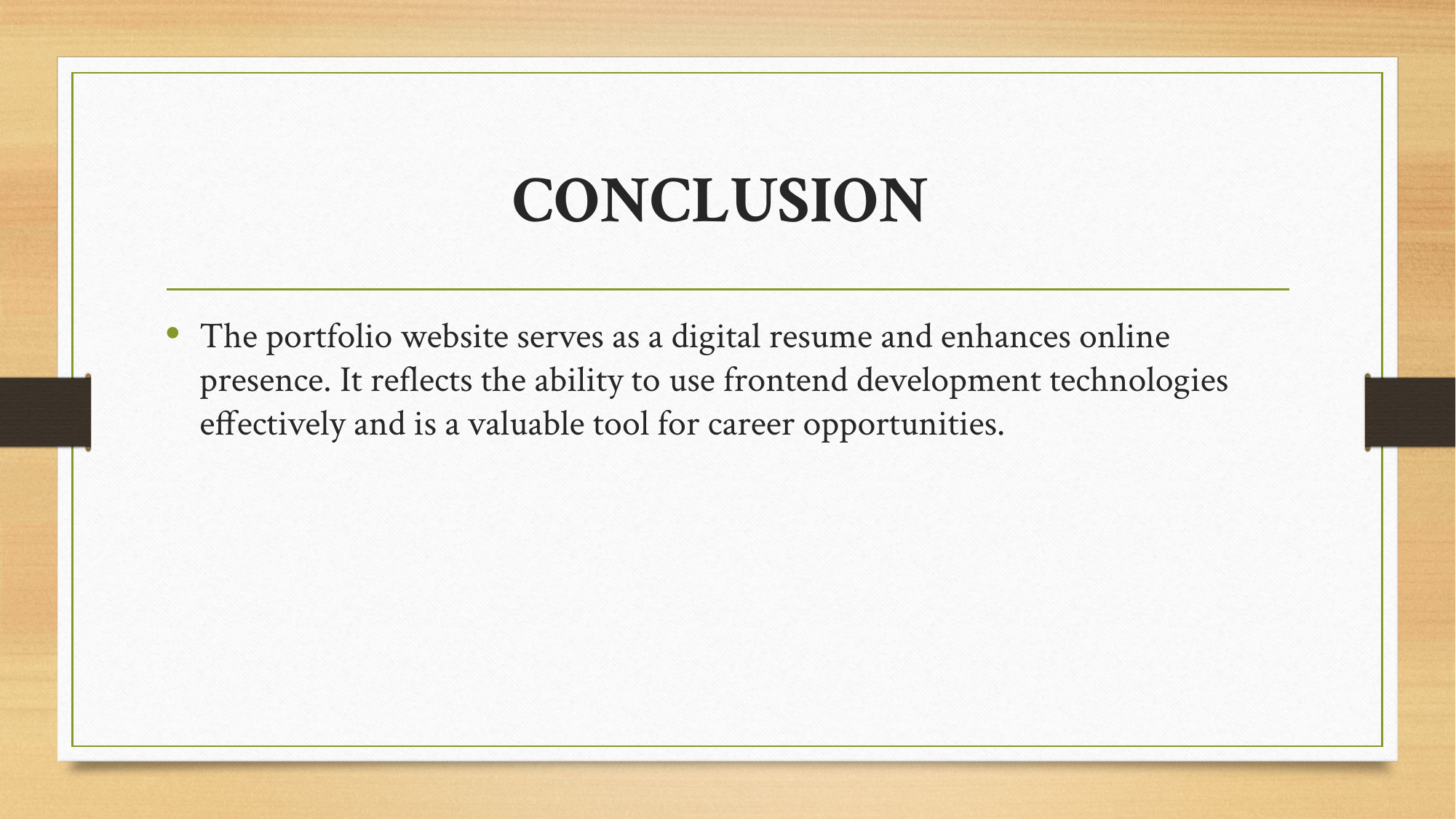

# CONCLUSION
The portfolio website serves as a digital resume and enhances online presence. It reflects the ability to use frontend development technologies effectively and is a valuable tool for career opportunities.